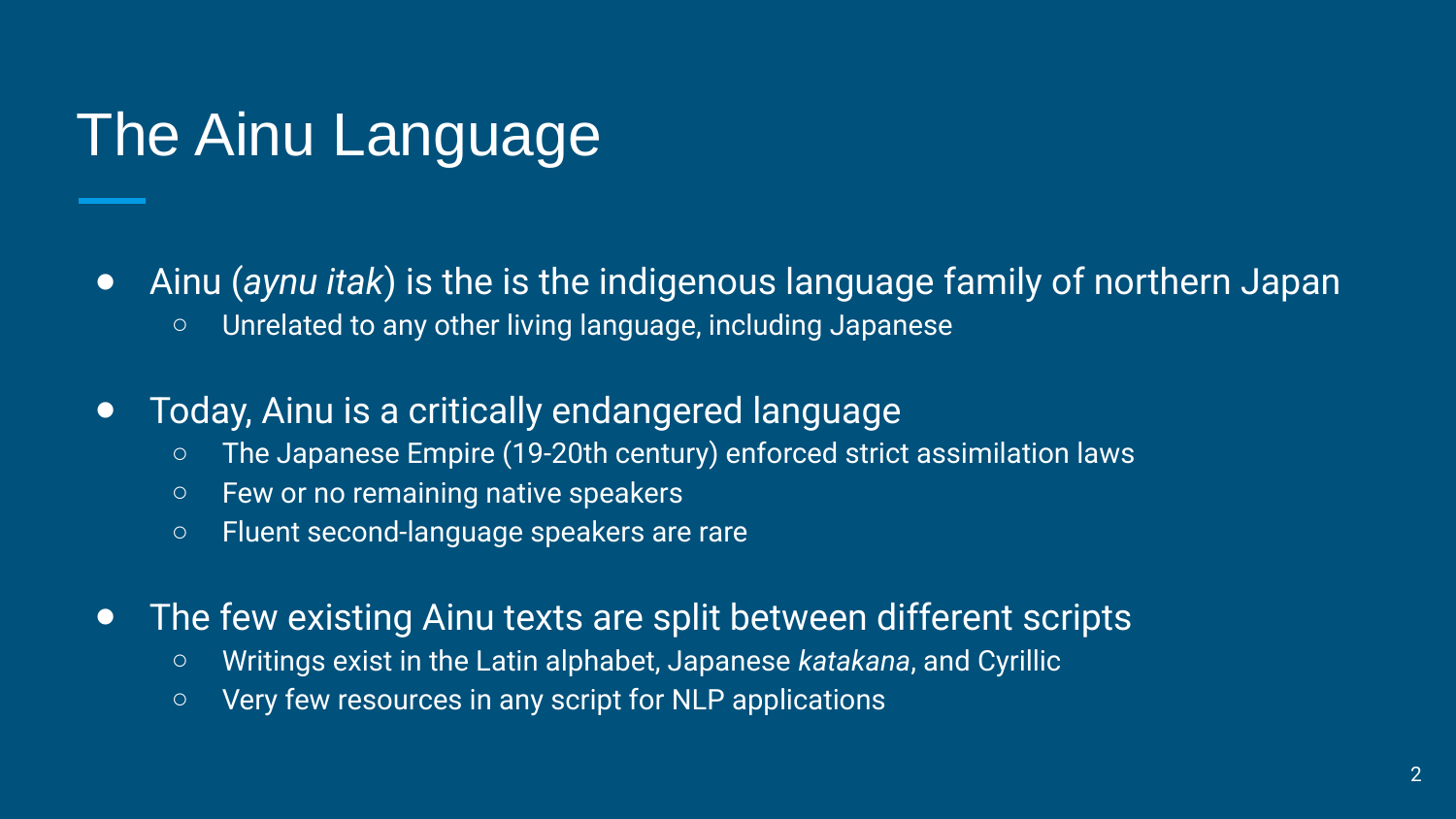

# The Ainu Language
Ainu (aynu itak) is the is the indigenous language family of northern Japan
Unrelated to any other living language, including Japanese
Today, Ainu is a critically endangered language
The Japanese Empire (19-20th century) enforced strict assimilation laws
Few or no remaining native speakers
Fluent second-language speakers are rare
The few existing Ainu texts are split between different scripts
Writings exist in the Latin alphabet, Japanese katakana, and Cyrillic
Very few resources in any script for NLP applications
2